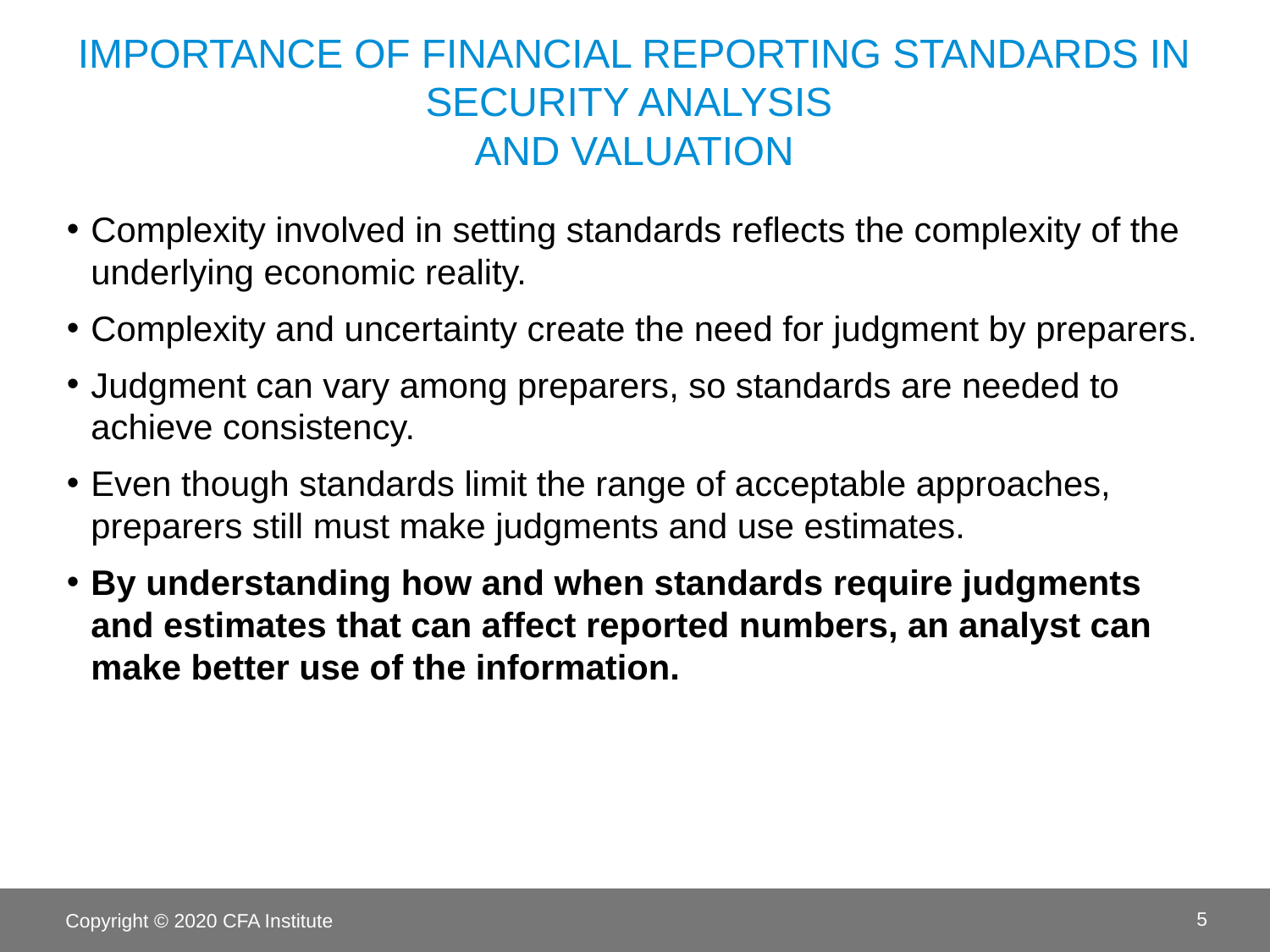

# importance of financial reporting standards in security analysis and valuation
Complexity involved in setting standards reflects the complexity of the underlying economic reality.
Complexity and uncertainty create the need for judgment by preparers.
Judgment can vary among preparers, so standards are needed to achieve consistency.
Even though standards limit the range of acceptable approaches, preparers still must make judgments and use estimates.
By understanding how and when standards require judgments and estimates that can affect reported numbers, an analyst can make better use of the information.

Copyright © 2020 CFA Institute
5